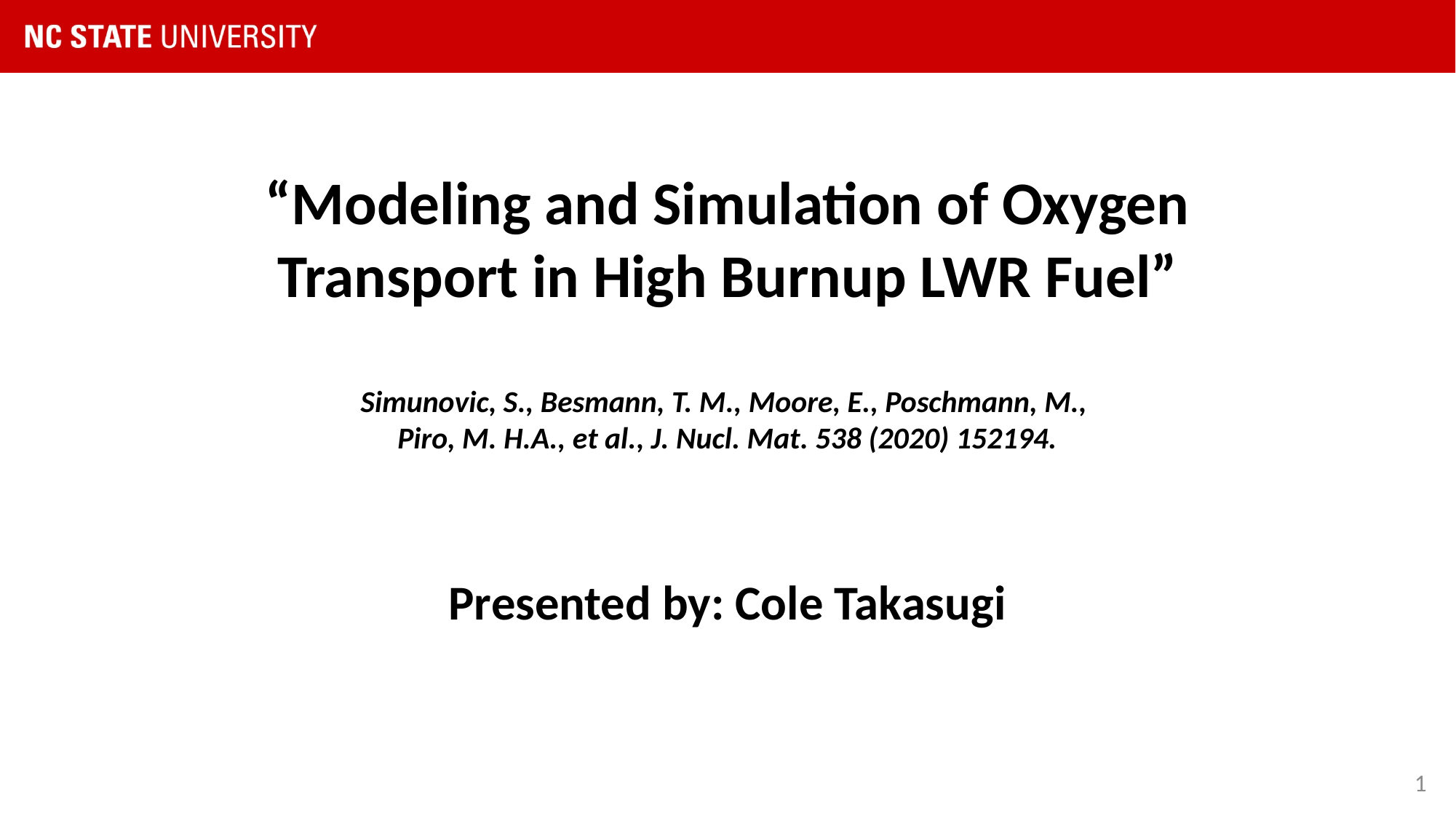

“Modeling and Simulation of Oxygen Transport in High Burnup LWR Fuel”

Simunovic, S., Besmann, T. M., Moore, E., Poschmann, M.,
Piro, M. H.A., et al., J. Nucl. Mat. 538 (2020) 152194.

Presented by: Cole Takasugi
1